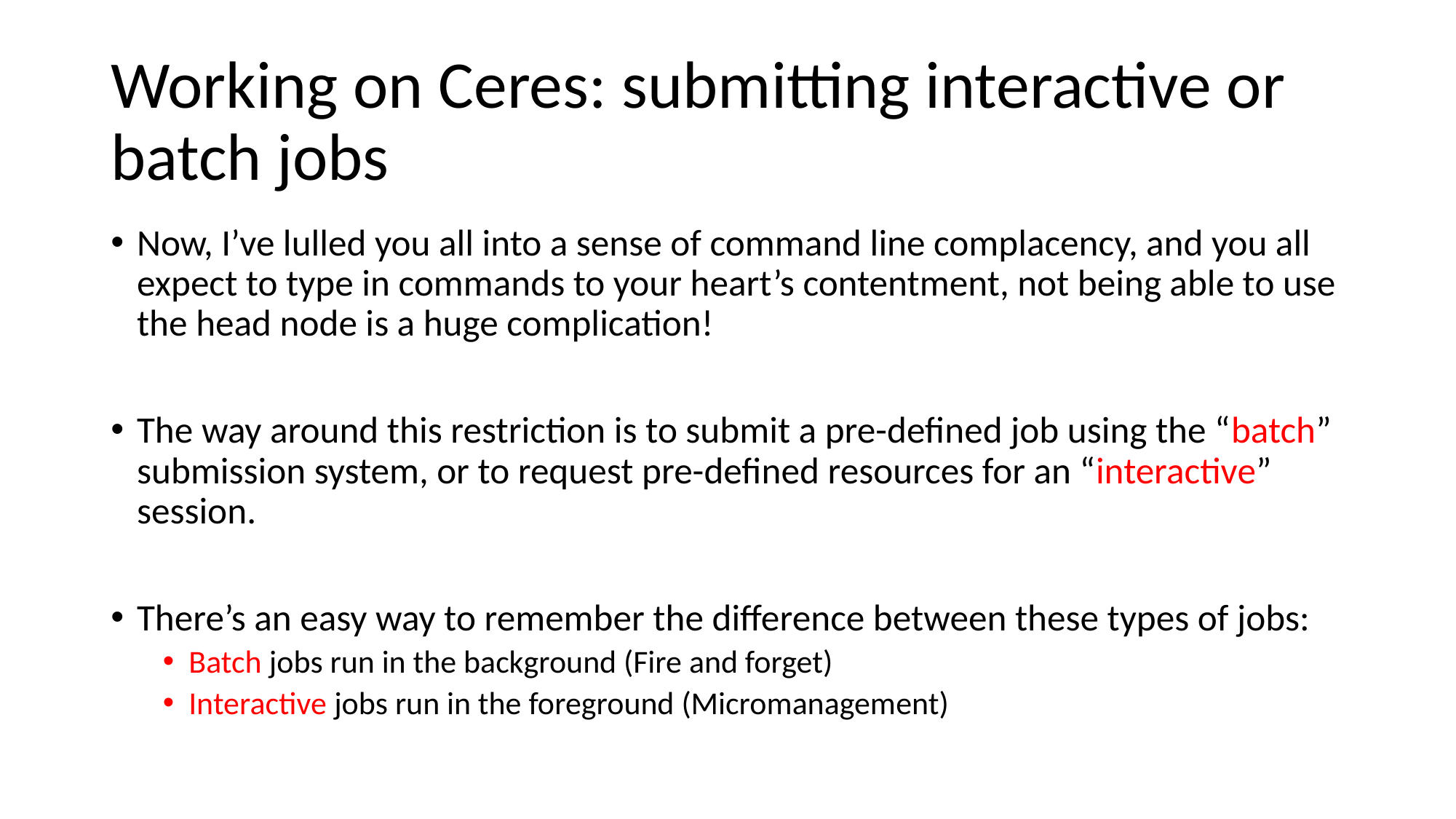

# Working on Ceres: submitting interactive or batch jobs
Now, I’ve lulled you all into a sense of command line complacency, and you all expect to type in commands to your heart’s contentment, not being able to use the head node is a huge complication!

The way around this restriction is to submit a pre-defined job using the “batch” submission system, or to request pre-defined resources for an “interactive” session.

There’s an easy way to remember the difference between these types of jobs:
Batch jobs run in the background (Fire and forget)
Interactive jobs run in the foreground (Micromanagement)